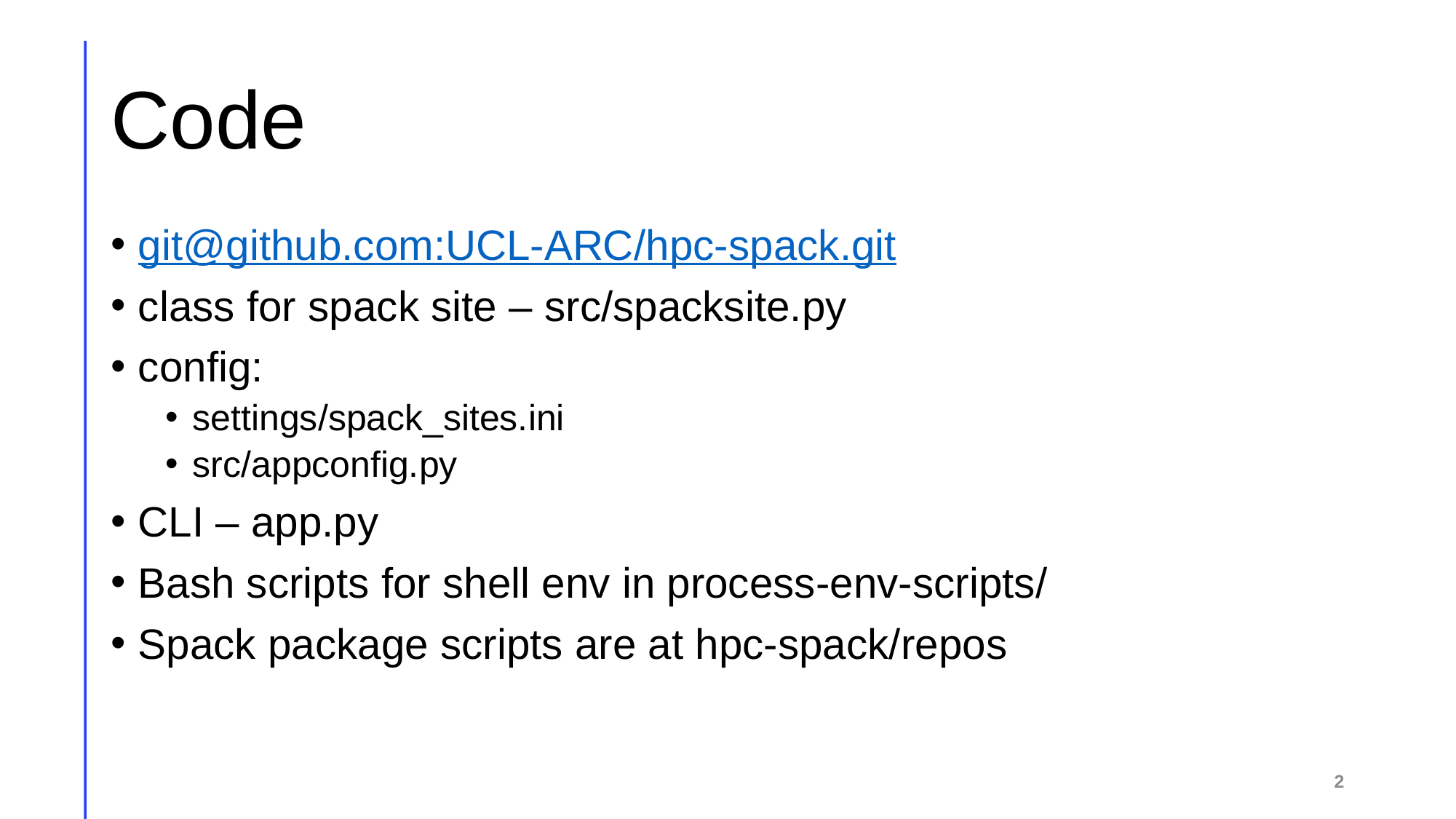

# Code
git@github.com:UCL-ARC/hpc-spack.git
class for spack site – src/spacksite.py
config:
settings/spack_sites.ini
src/appconfig.py
CLI – app.py
Bash scripts for shell env in process-env-scripts/
Spack package scripts are at hpc-spack/repos
2